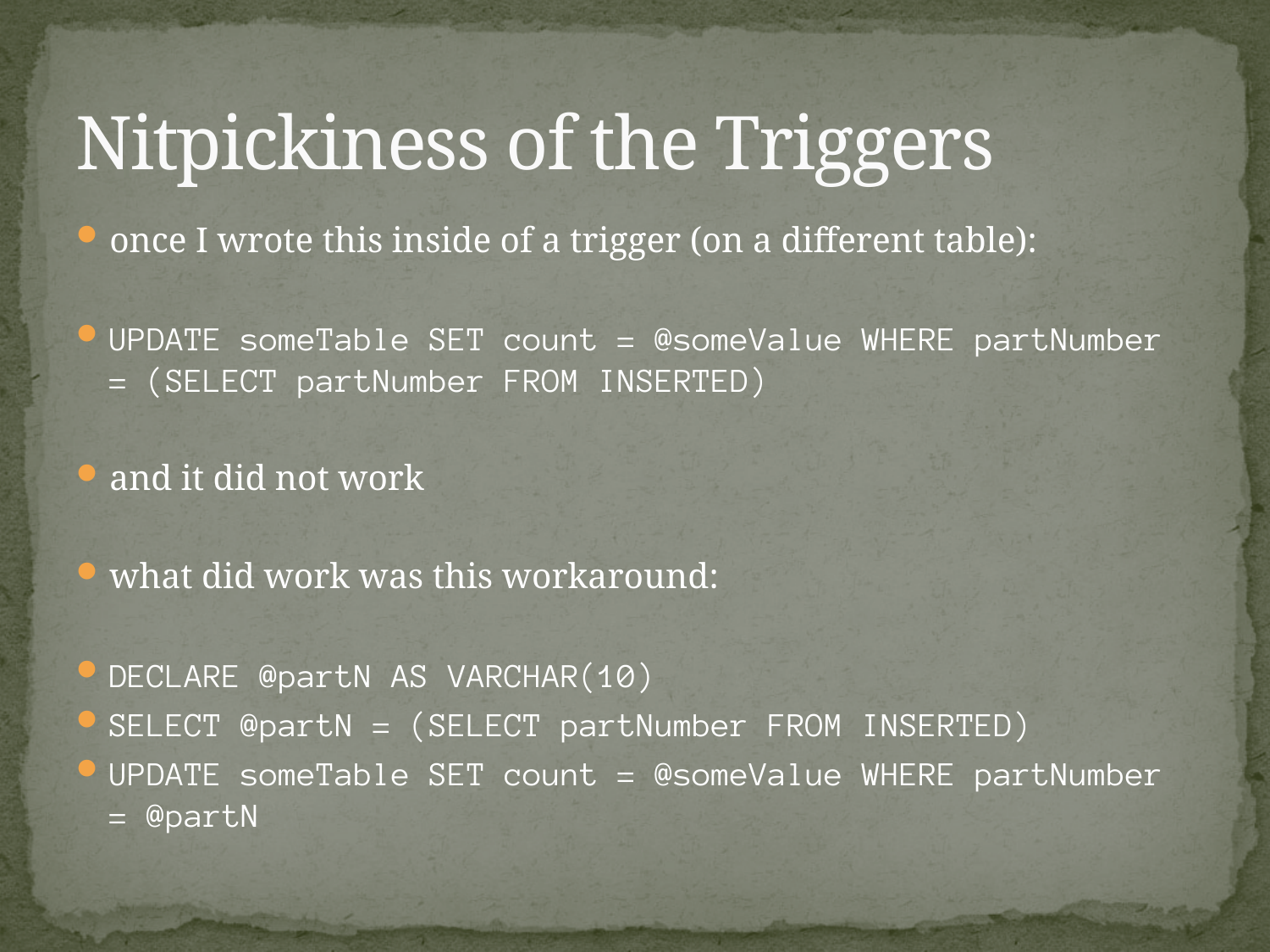

# Nitpickiness of the Triggers
once I wrote this inside of a trigger (on a different table):

UPDATE someTable SET count = @someValue WHERE partNumber = (SELECT partNumber FROM INSERTED)

and it did not work

what did work was this workaround:

DECLARE @partN AS VARCHAR(10)
SELECT @partN = (SELECT partNumber FROM INSERTED)
UPDATE someTable SET count = @someValue WHERE partNumber = @partN